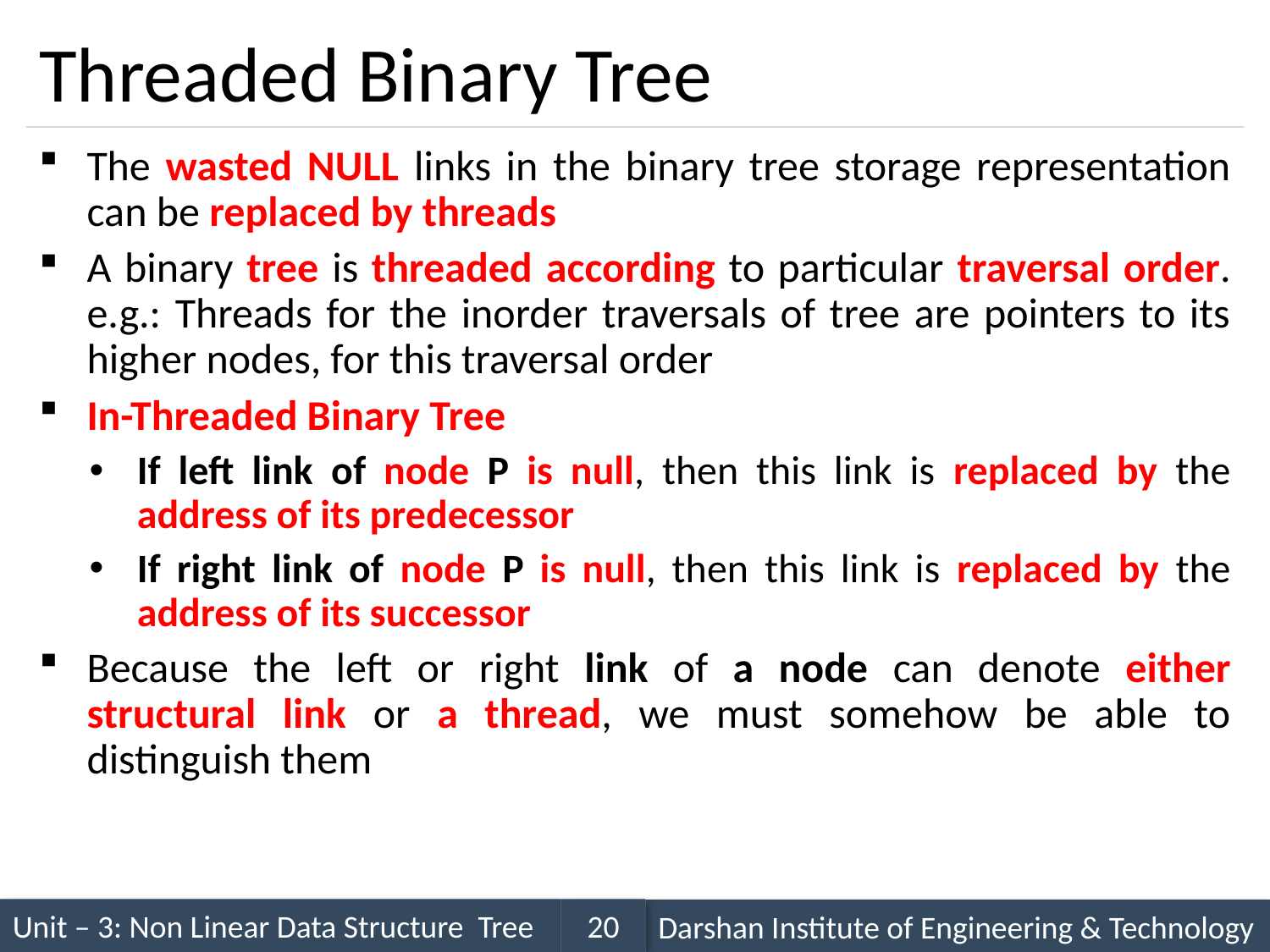

# Threaded Binary Tree
The wasted NULL links in the binary tree storage representation can be replaced by threads
A binary tree is threaded according to particular traversal order. e.g.: Threads for the inorder traversals of tree are pointers to its higher nodes, for this traversal order
In-Threaded Binary Tree
If left link of node P is null, then this link is replaced by the address of its predecessor
If right link of node P is null, then this link is replaced by the address of its successor
Because the left or right link of a node can denote either structural link or a thread, we must somehow be able to distinguish them